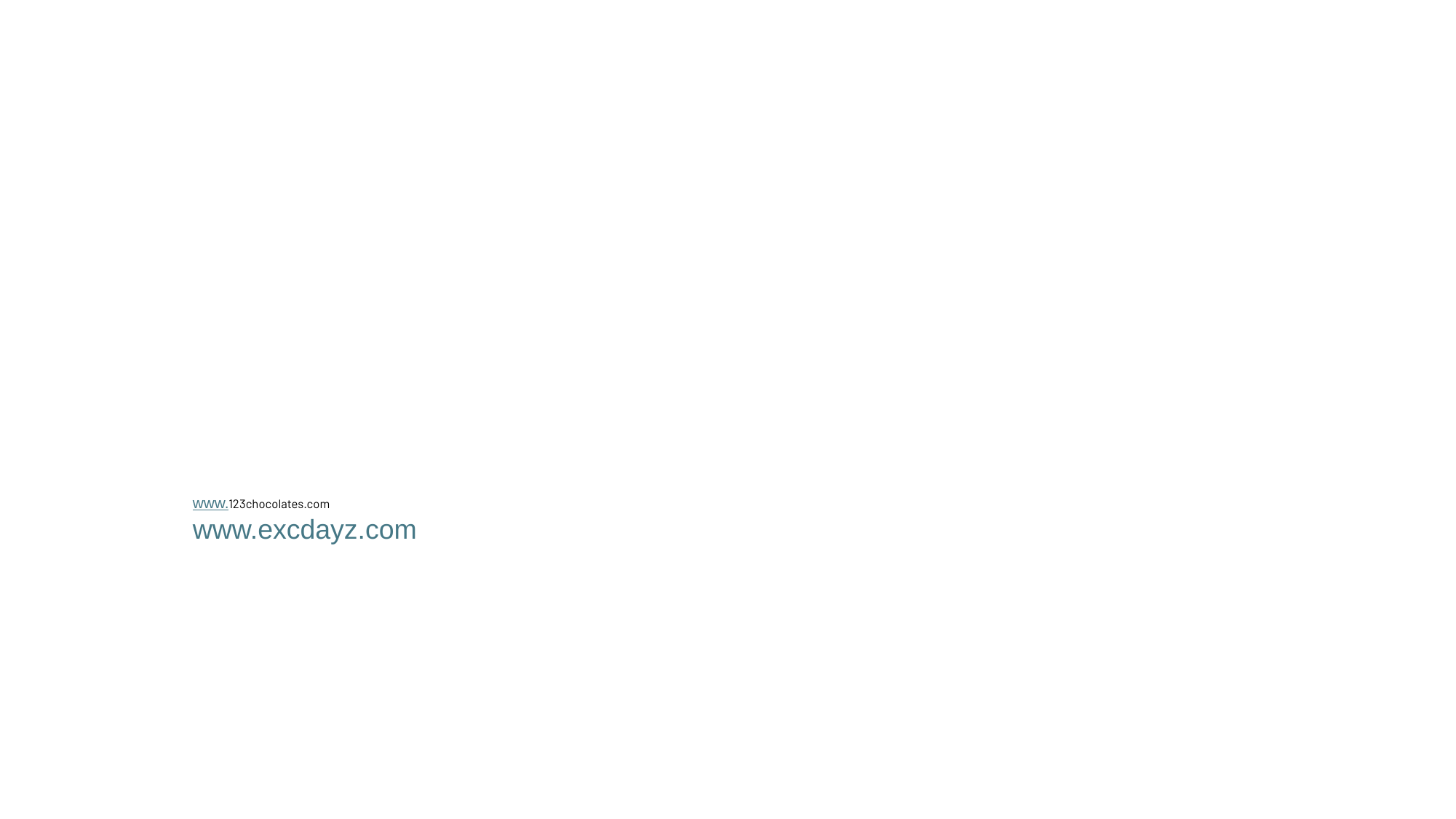

123chocolates.com
excdayz.com
excdayz.com
excdayz.com
excdayz.com
#
www.123chocolates.com
www.excdayz.com